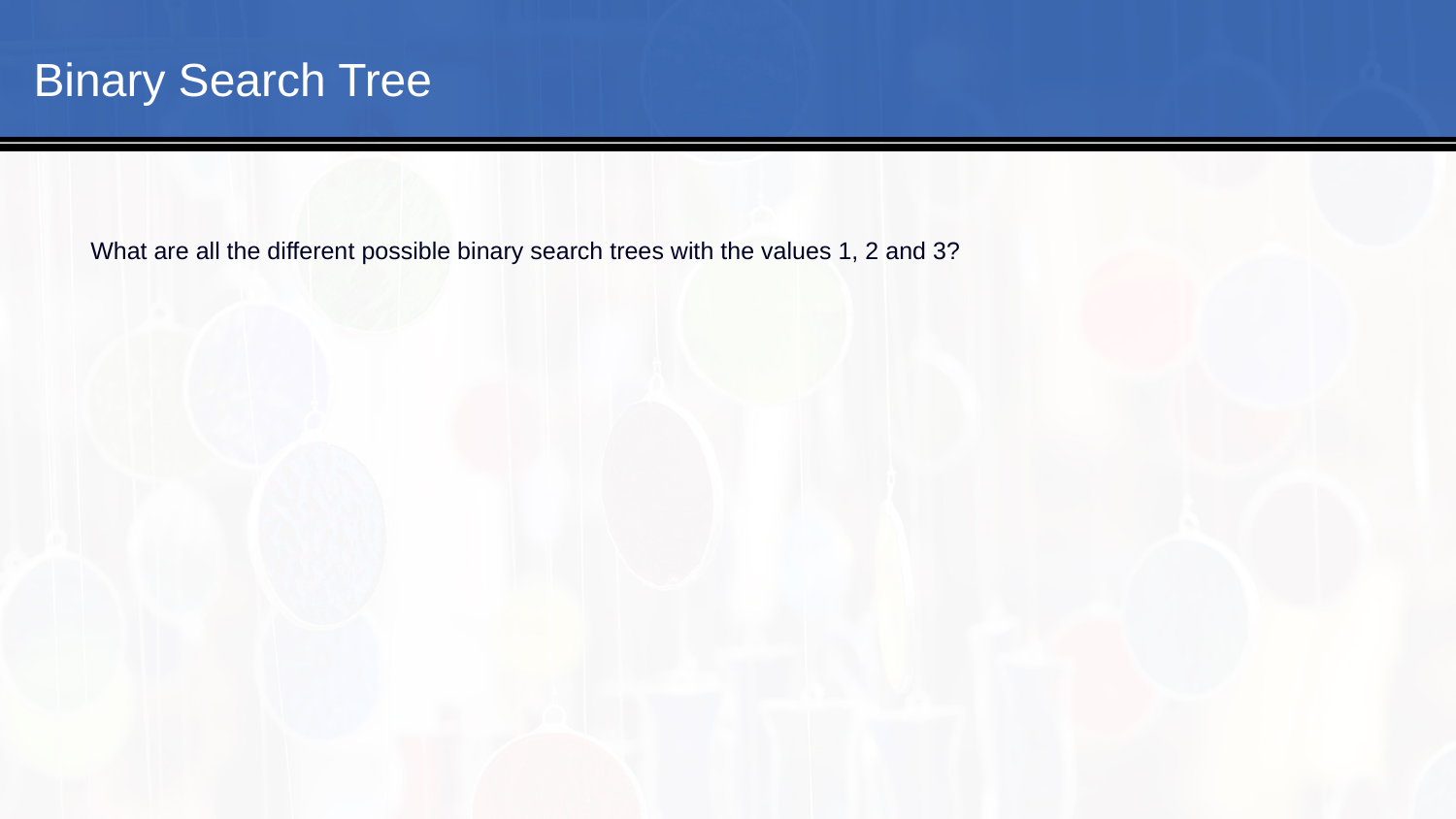

#
Binary Search Tree
What are all the different possible binary search trees with the values 1, 2 and 3?